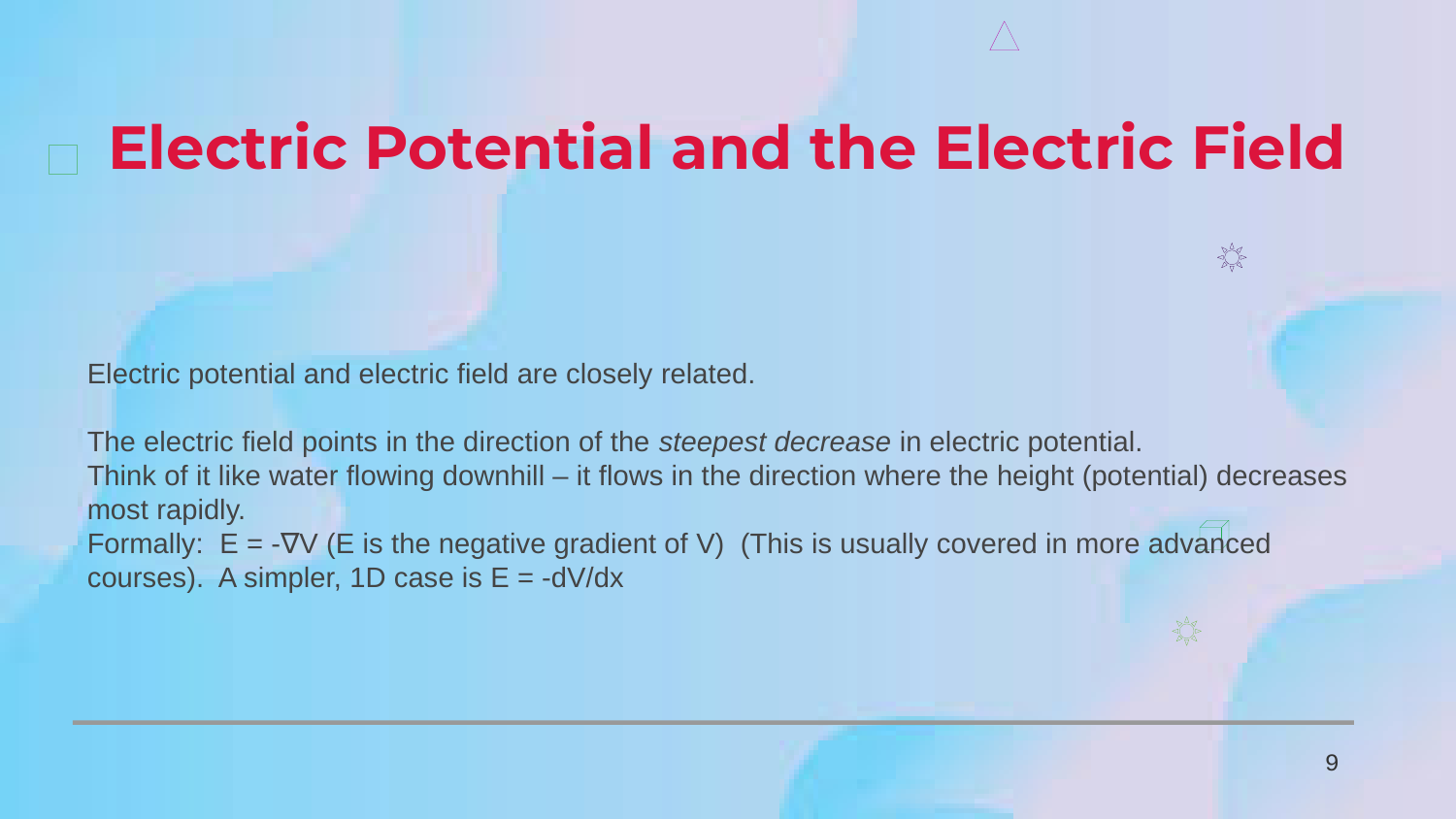

Electric Potential and the Electric Field

Electric potential and electric field are closely related.

The electric field points in the direction of the steepest decrease in electric potential.
Think of it like water flowing downhill – it flows in the direction where the height (potential) decreases most rapidly.
Formally:  E = -∇V (E is the negative gradient of V)  (This is usually covered in more advanced courses).  A simpler, 1D case is E = -dV/dx

9